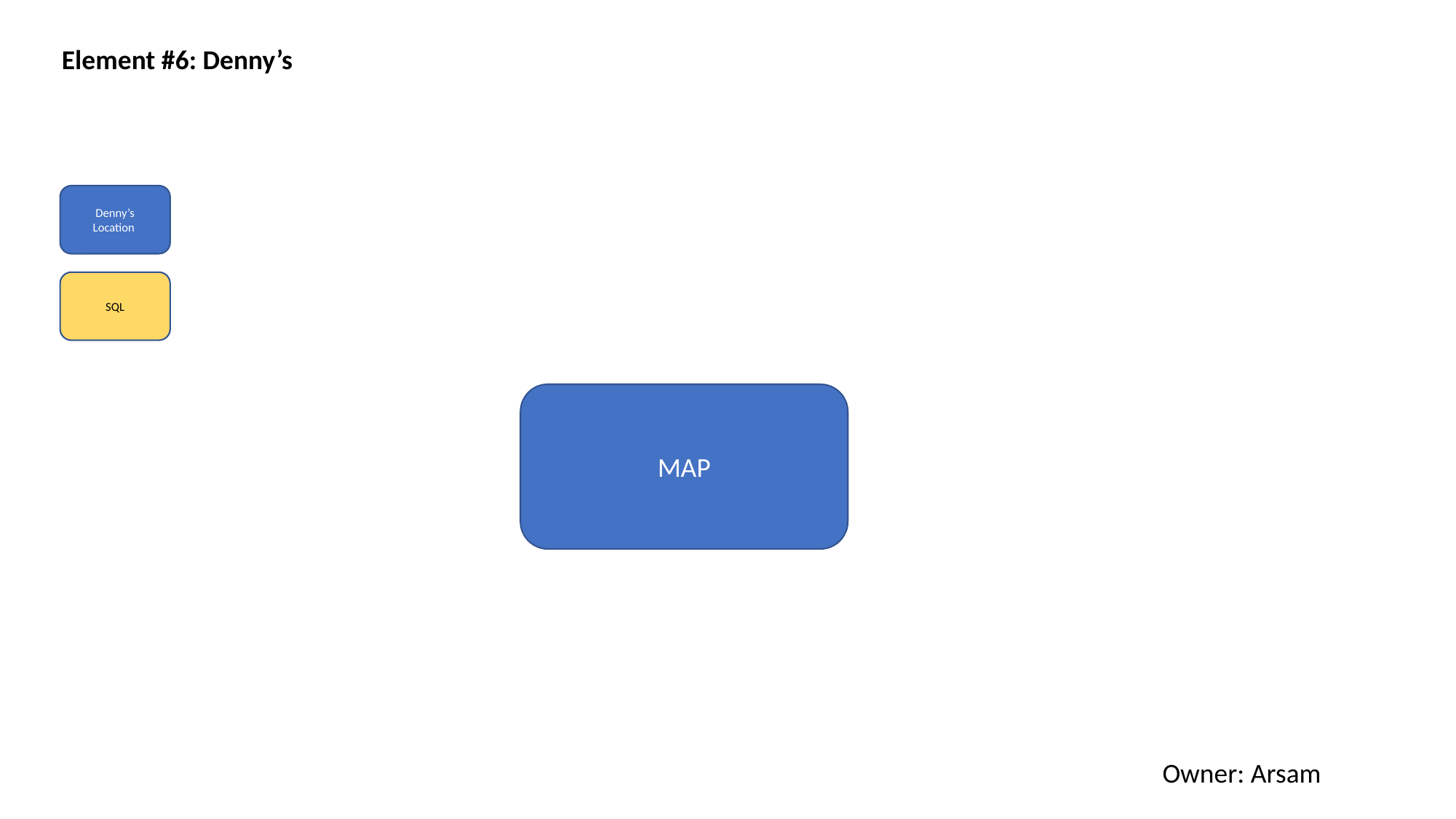

Element #6: Denny’s
Denny’s Location
SQL
MAP
Owner: Arsam